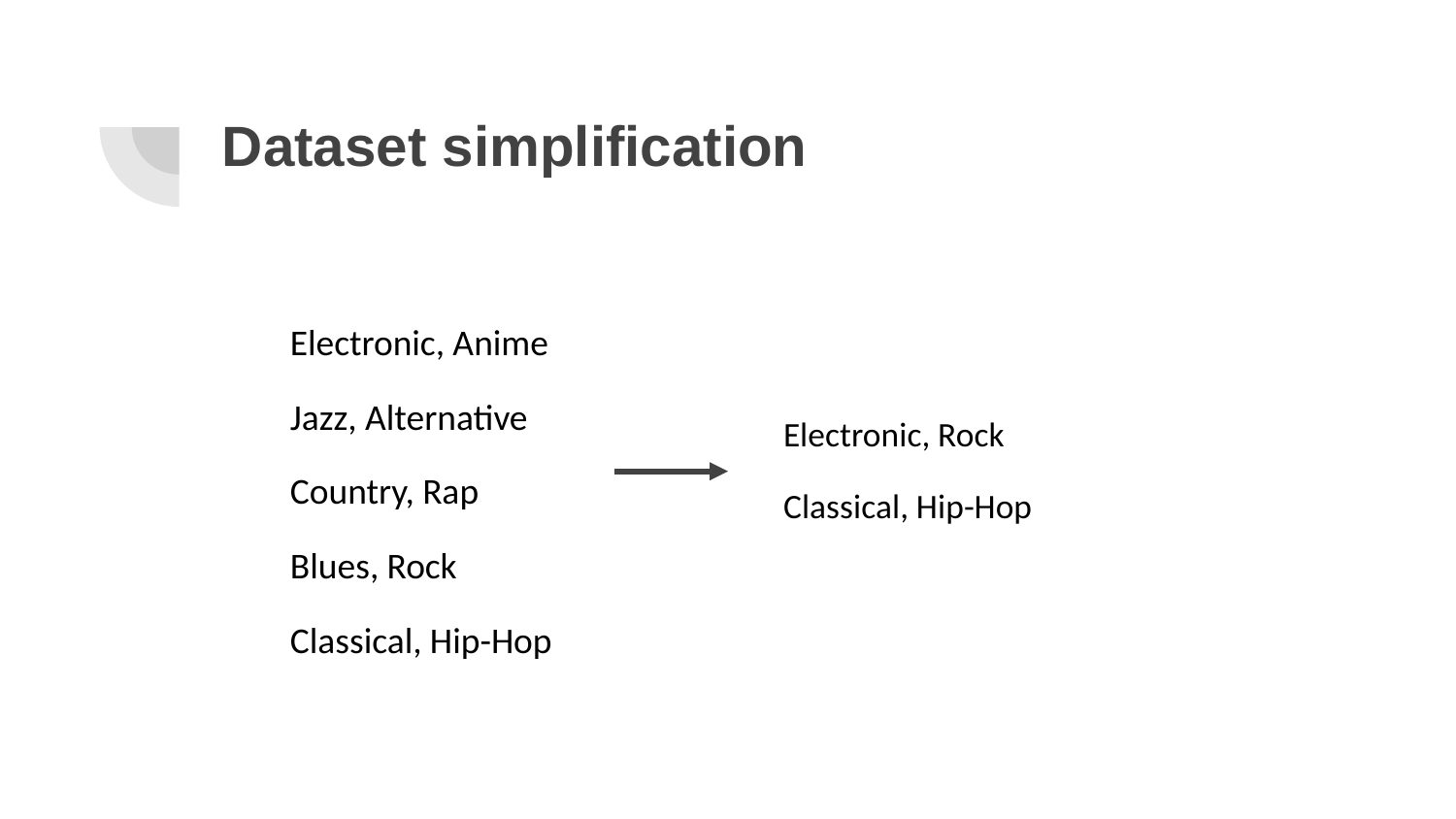

# Dataset simplification
Electronic, Anime
Jazz, Alternative
Country, Rap
Blues, Rock
Classical, Hip-Hop
Electronic, Rock
Classical, Hip-Hop